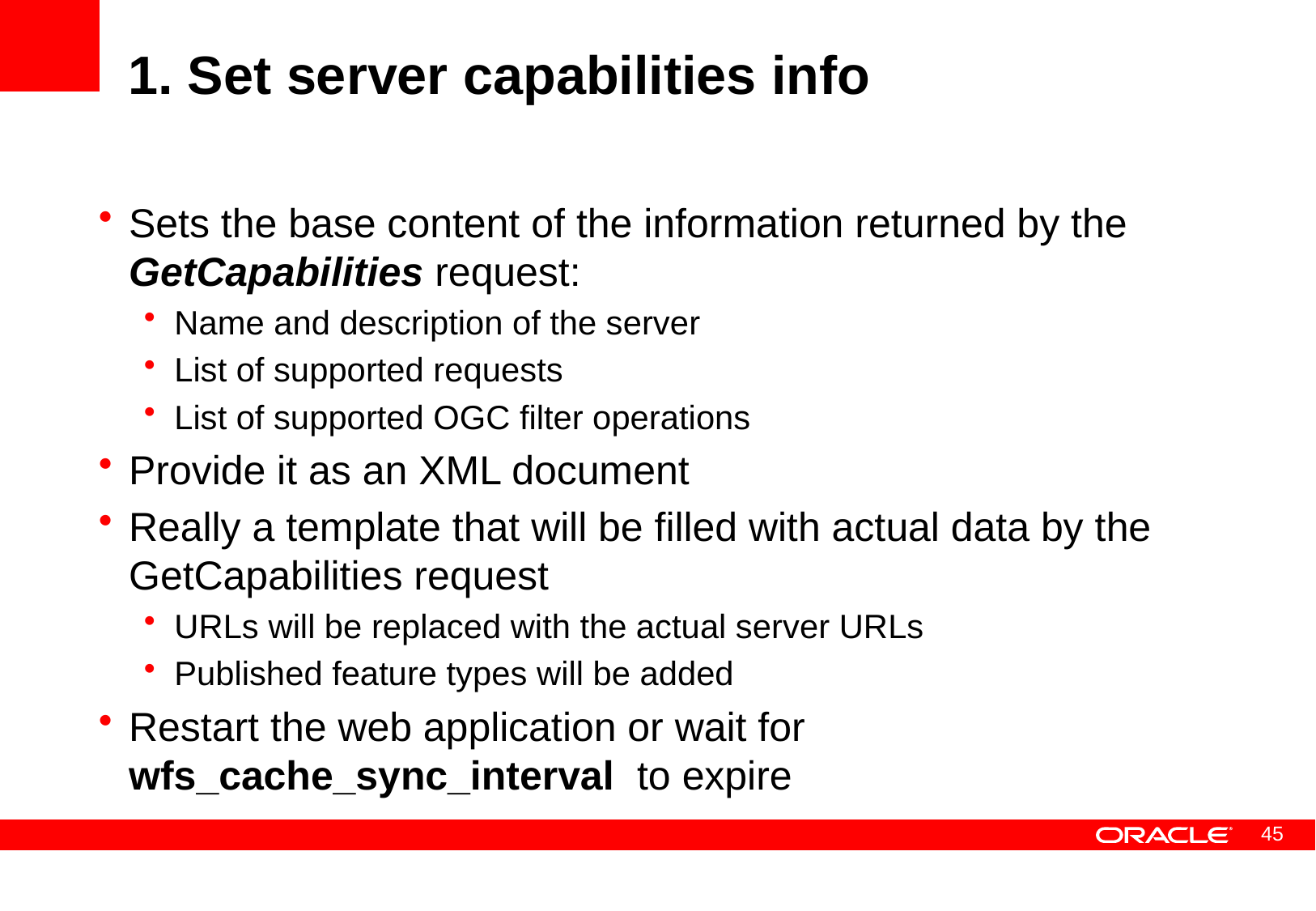

# 1. Set server capabilities info
Sets the base content of the information returned by the GetCapabilities request:
Name and description of the server
List of supported requests
List of supported OGC filter operations
Provide it as an XML document
Really a template that will be filled with actual data by the GetCapabilities request
URLs will be replaced with the actual server URLs
Published feature types will be added
Restart the web application or wait for wfs_cache_sync_interval  to expire